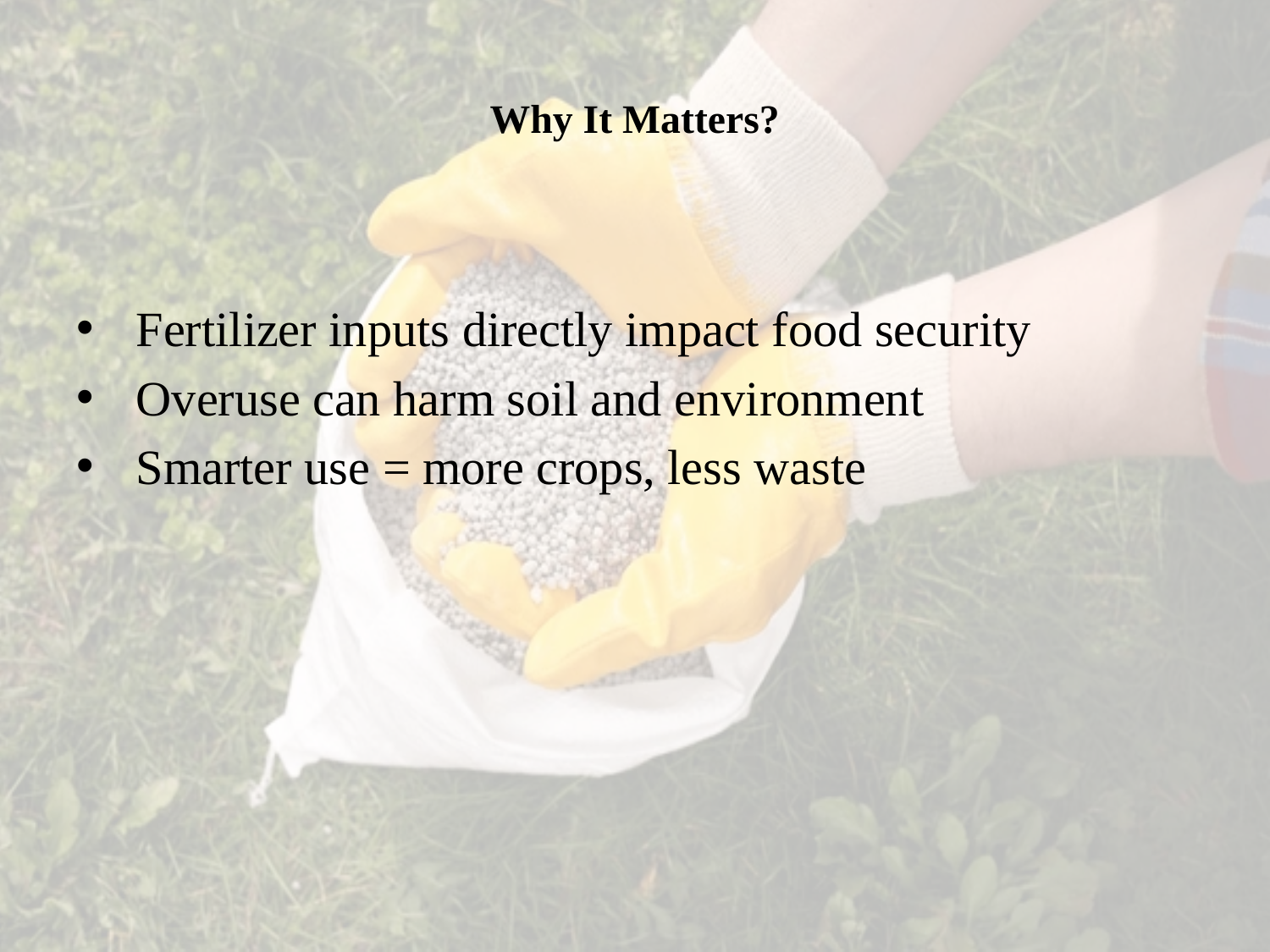

# Why It Matters?

 Fertilizer inputs directly impact food security
 Overuse can harm soil and environment
 Smarter use = more crops, less waste